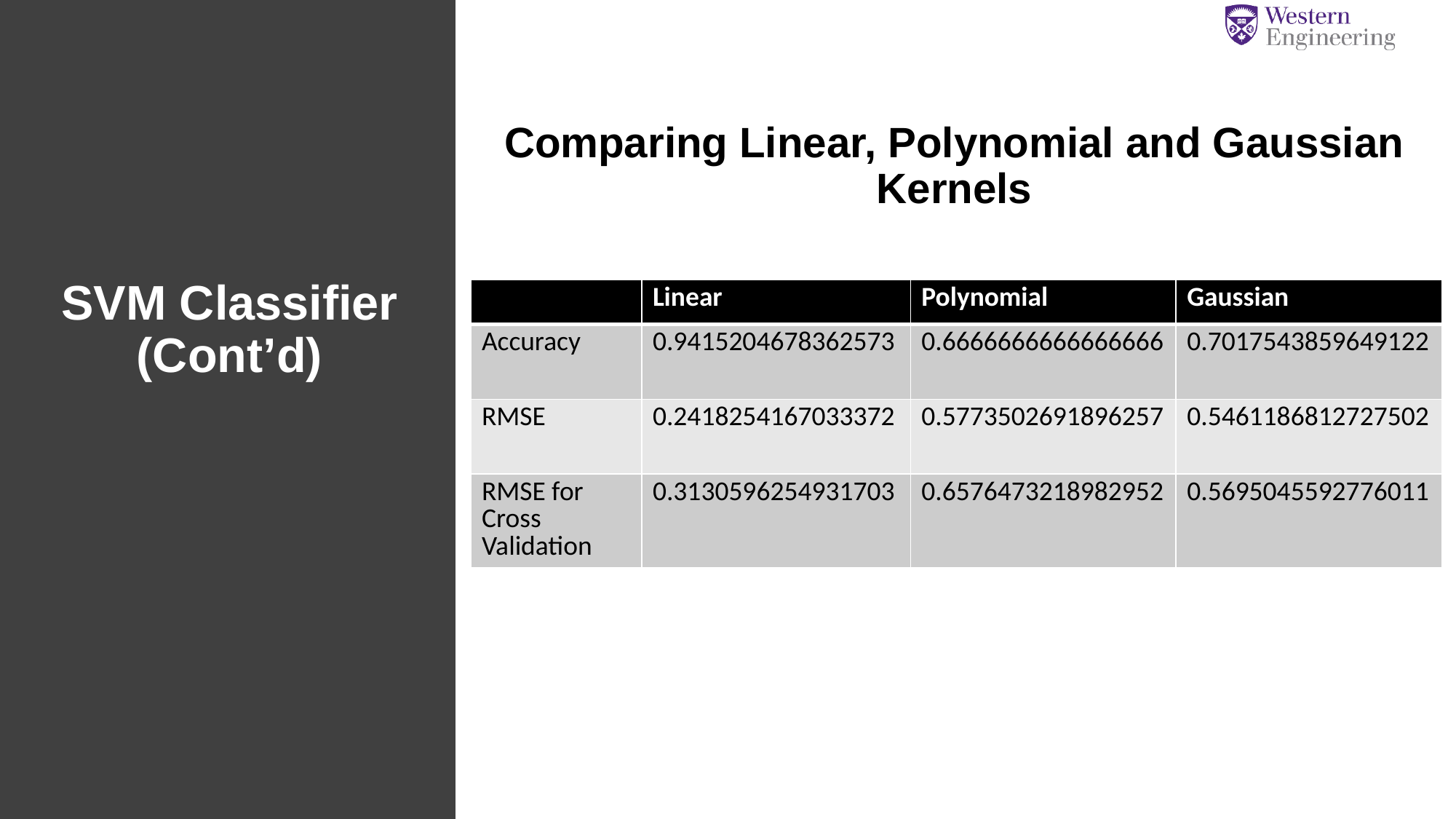

Comparing Linear, Polynomial and Gaussian Kernels

# SVM Classifier (Cont’d)
|  | Linear | Polynomial | Gaussian |
| --- | --- | --- | --- |
| Accuracy | 0.9415204678362573 | 0.6666666666666666 | 0.7017543859649122 |
| RMSE | 0.2418254167033372 | 0.5773502691896257 | 0.5461186812727502 |
| RMSE for Cross Validation | 0.3130596254931703 | 0.6576473218982952 | 0.5695045592776011 |